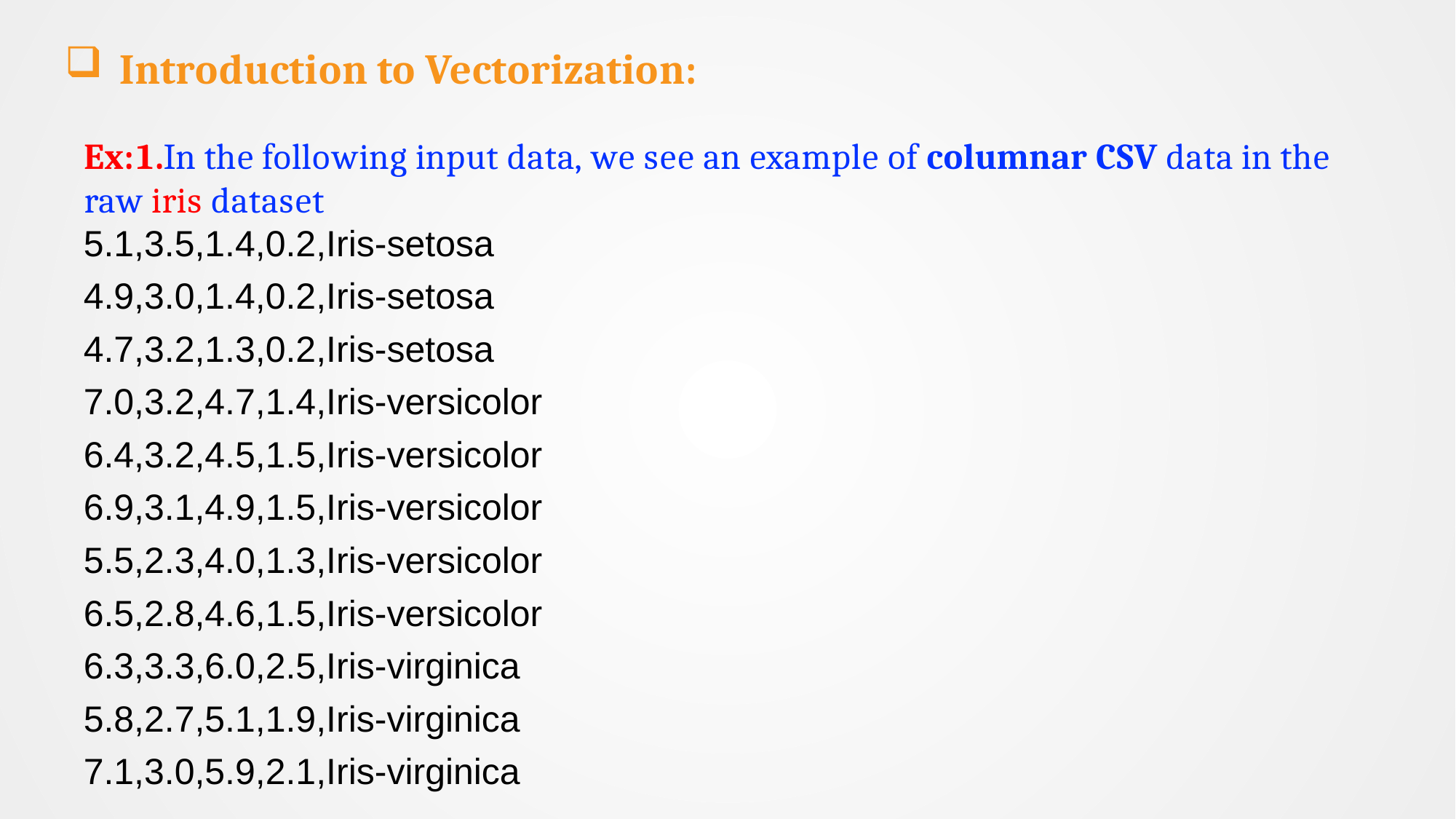

Introduction to Vectorization:
Ex:1.In the following input data, we see an example of columnar CSV data in the raw iris dataset
5.1,3.5,1.4,0.2,Iris-setosa
4.9,3.0,1.4,0.2,Iris-setosa
4.7,3.2,1.3,0.2,Iris-setosa
7.0,3.2,4.7,1.4,Iris-versicolor
6.4,3.2,4.5,1.5,Iris-versicolor
6.9,3.1,4.9,1.5,Iris-versicolor
5.5,2.3,4.0,1.3,Iris-versicolor
6.5,2.8,4.6,1.5,Iris-versicolor
6.3,3.3,6.0,2.5,Iris-virginica
5.8,2.7,5.1,1.9,Iris-virginica
7.1,3.0,5.9,2.1,Iris-virginica